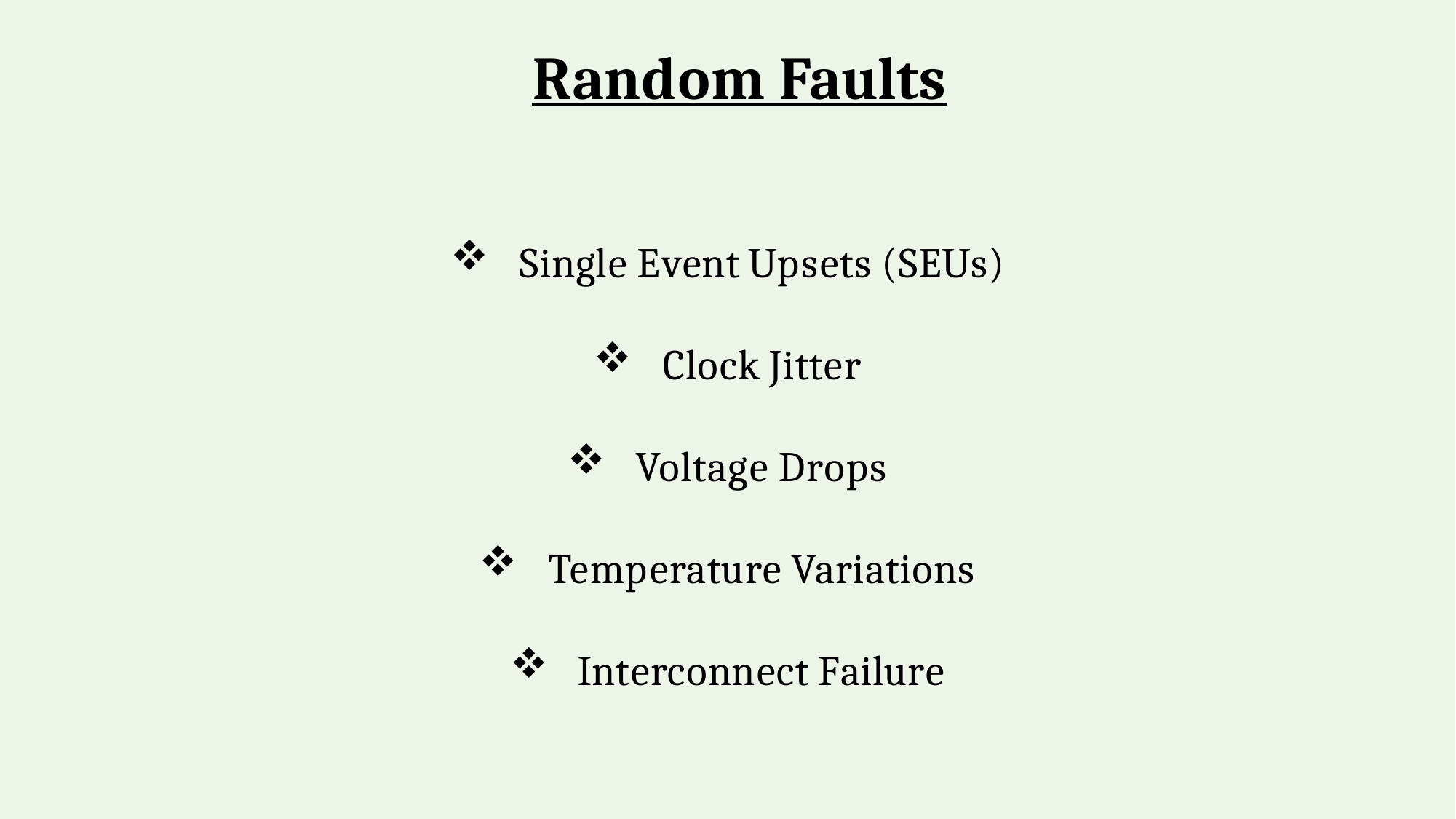

Random Faults
Single Event Upsets (SEUs)

Clock Jitter

Voltage Drops

Temperature Variations

Interconnect Failure